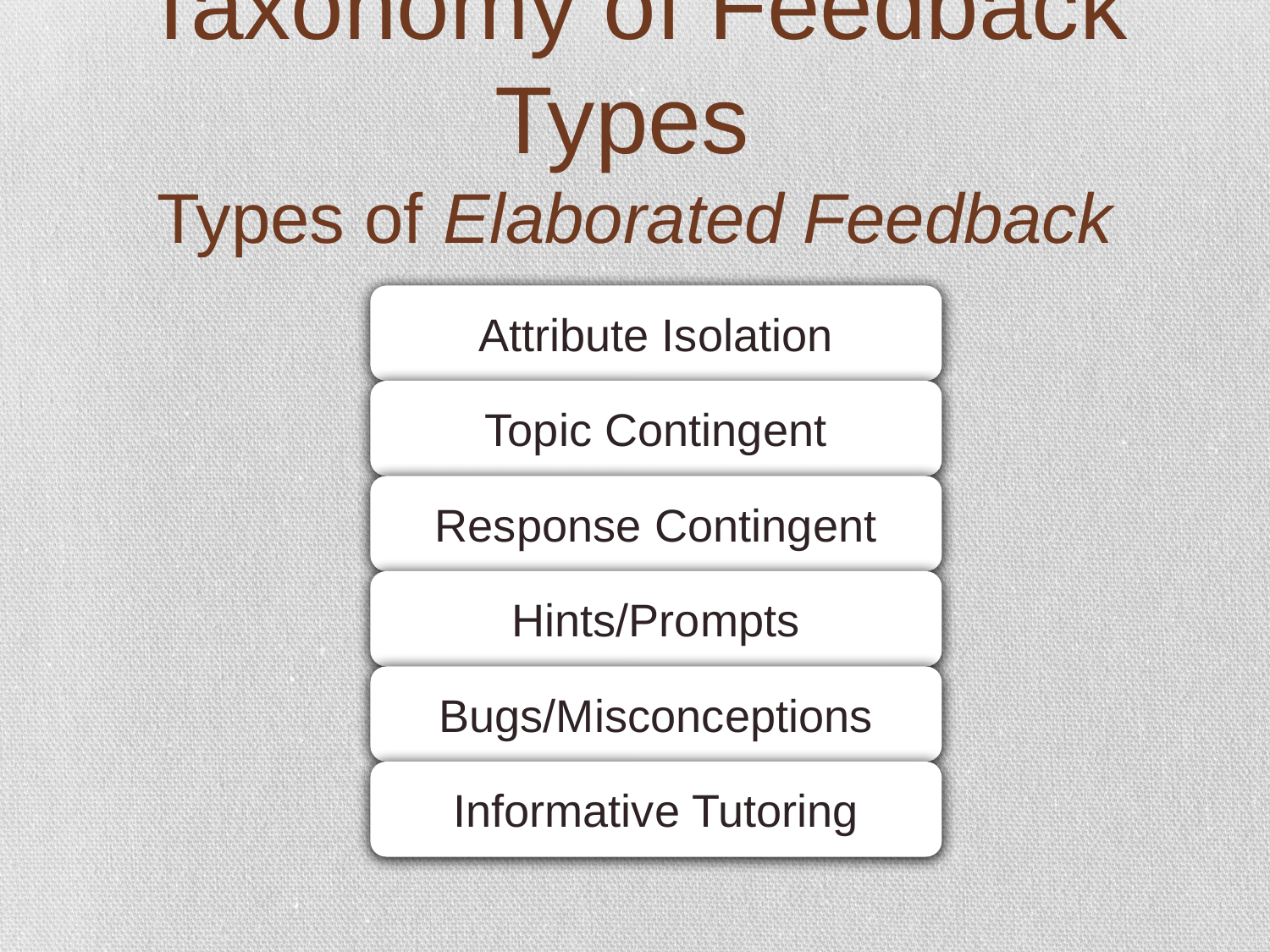

Taxonomy of Feedback Types
Types of Elaborated Feedback
Attribute Isolation
Topic Contingent
Response Contingent
Hints/Prompts
Bugs/Misconceptions
Informative Tutoring